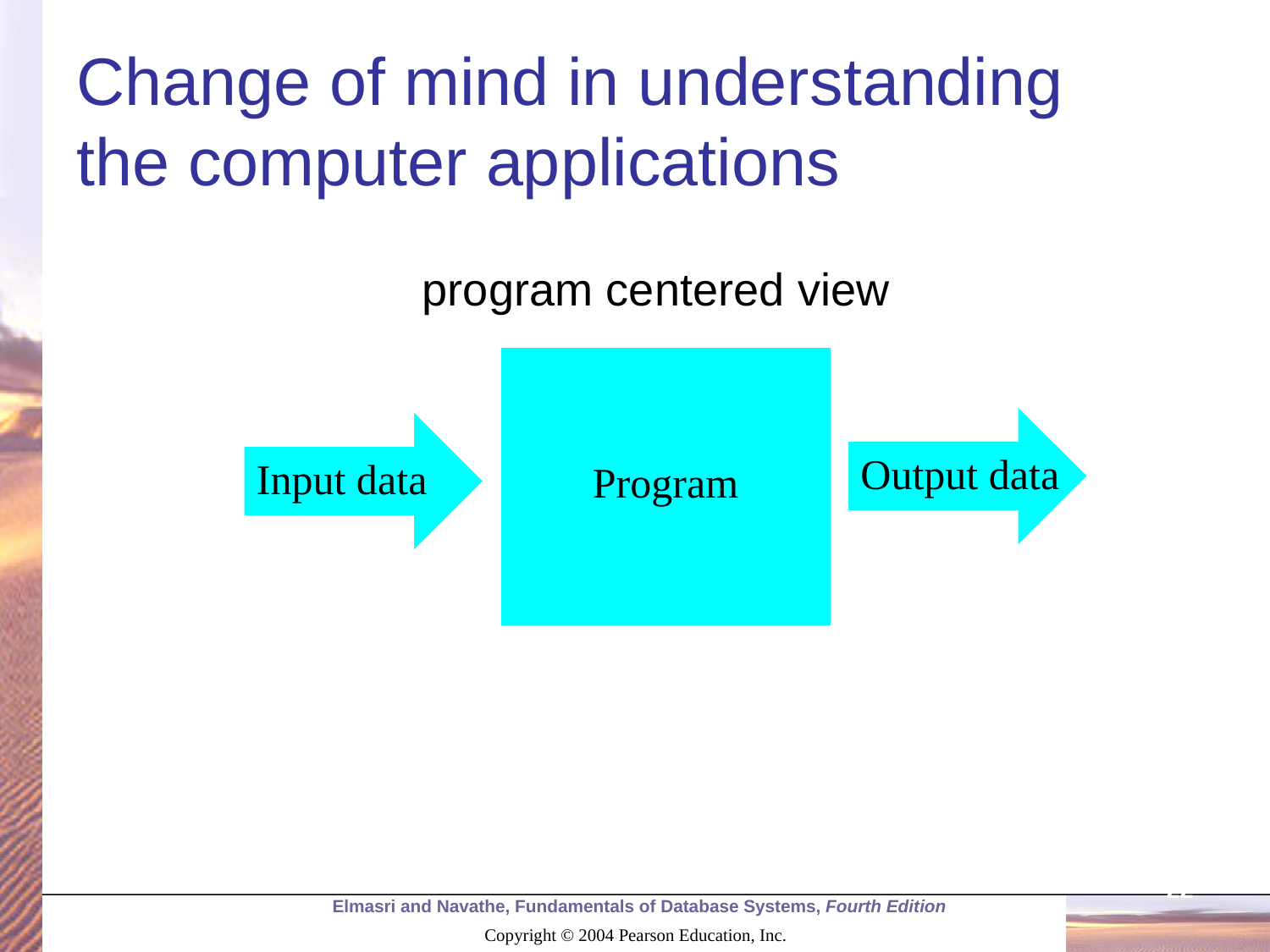

# Change of mind in understanding the computer applications
program centered view

Program
Output data
Input data
22